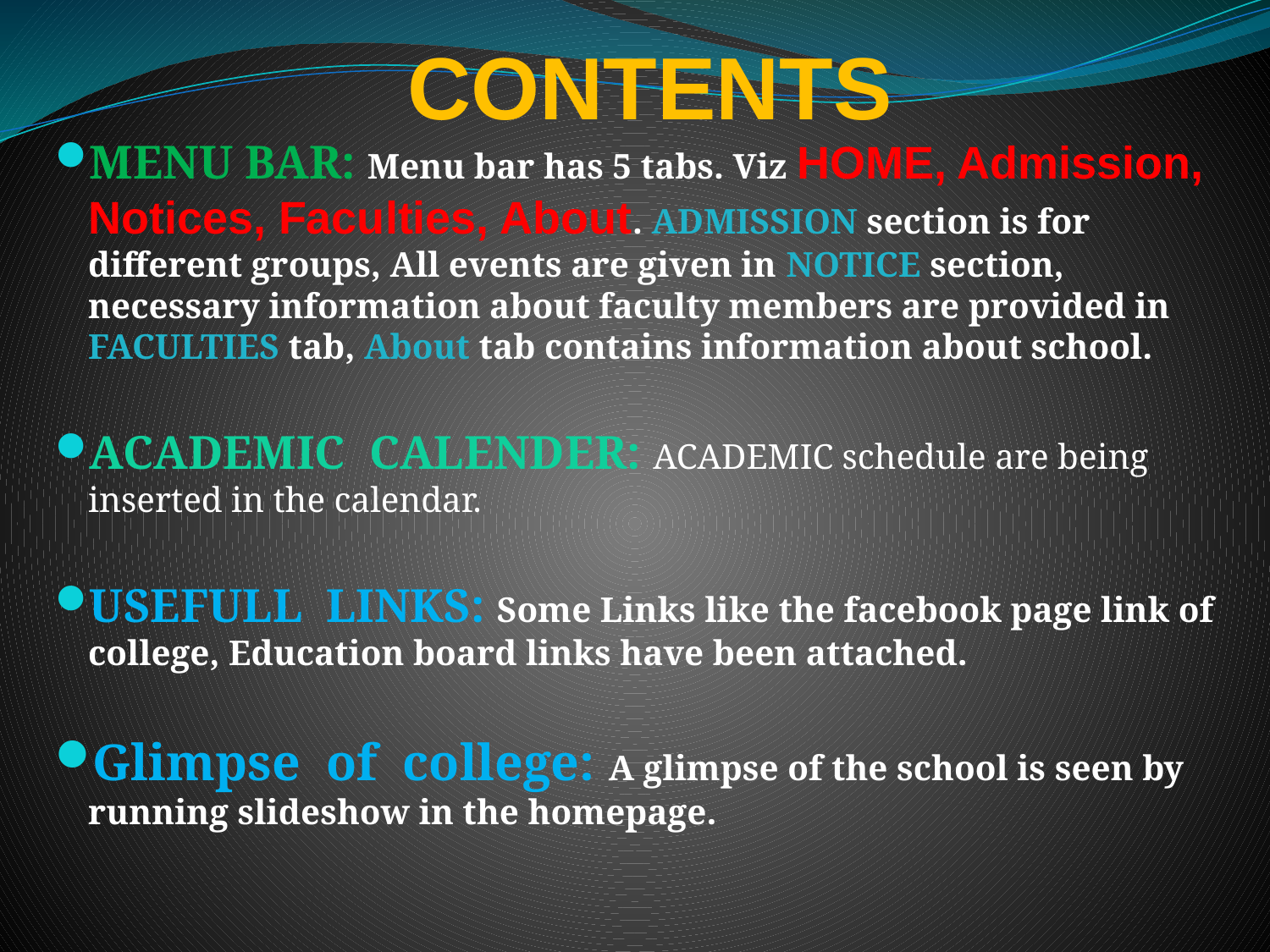

# CONTENTS
MENU BAR: Menu bar has 5 tabs. Viz HOME, Admission, Notices, Faculties, About. ADMISSION section is for different groups, All events are given in NOTICE section, necessary information about faculty members are provided in FACULTIES tab, About tab contains information about school.

ACADEMIC  CALENDER: ACADEMIC schedule are being inserted in the calendar.

USEFULL  LINKS: Some Links like the facebook page link of college, Education board links have been attached.

Glimpse  of  college: A glimpse of the school is seen by running slideshow in the homepage.